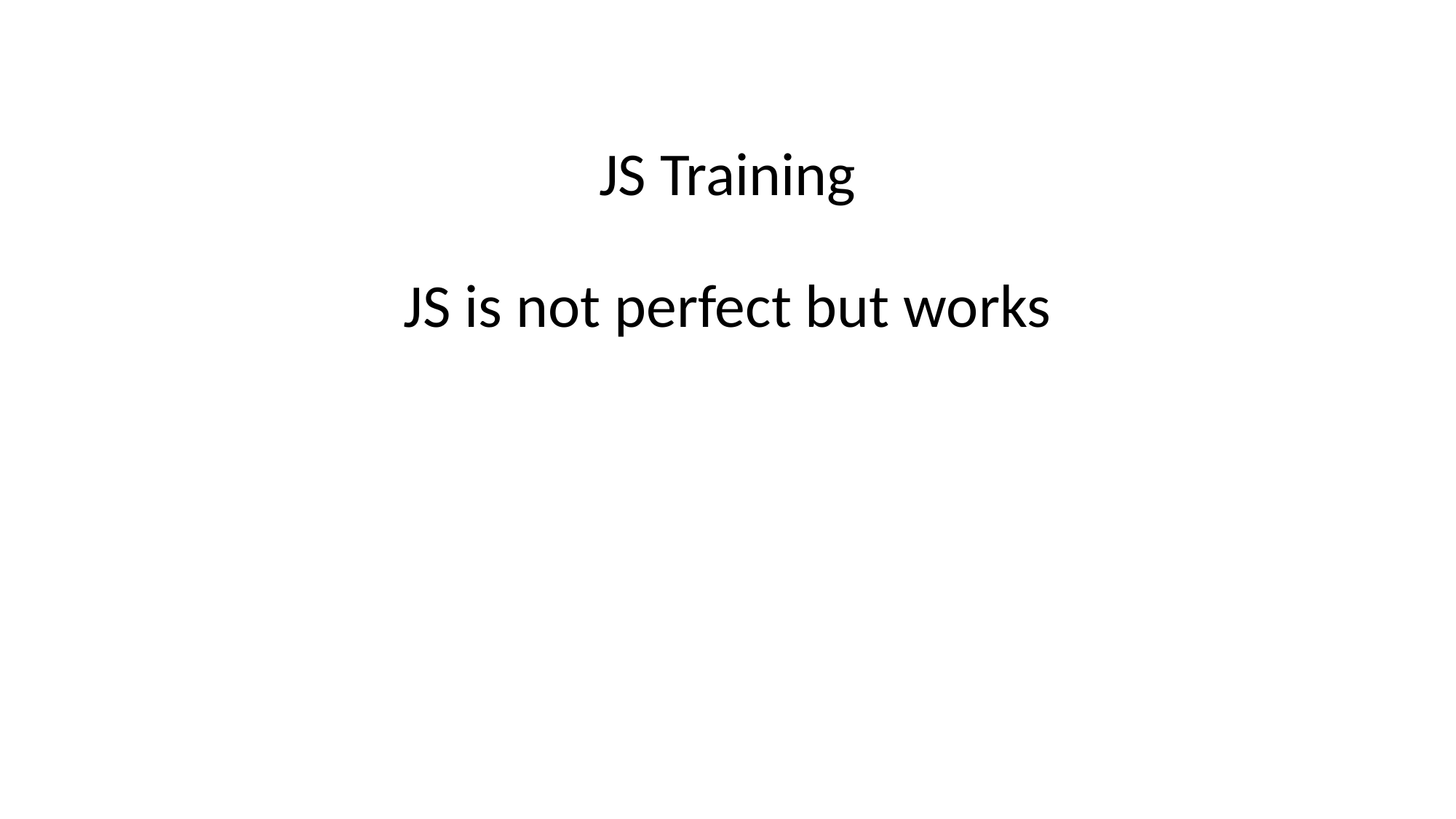

# JS Training JS is not perfect but works